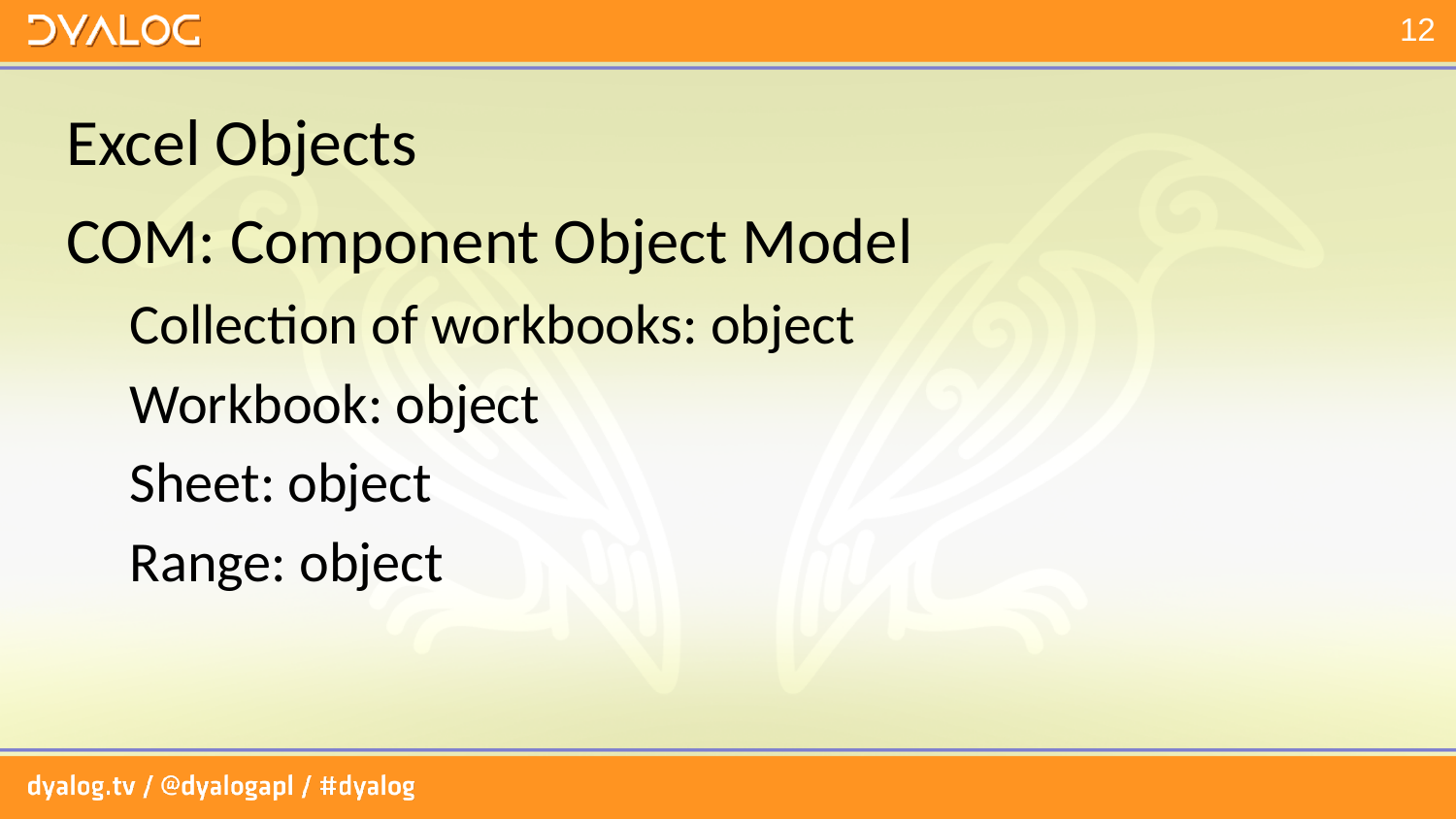

# Excel Objects
COM: Component Object Model
Collection of workbooks: object
Workbook: object
Sheet: object
Range: object